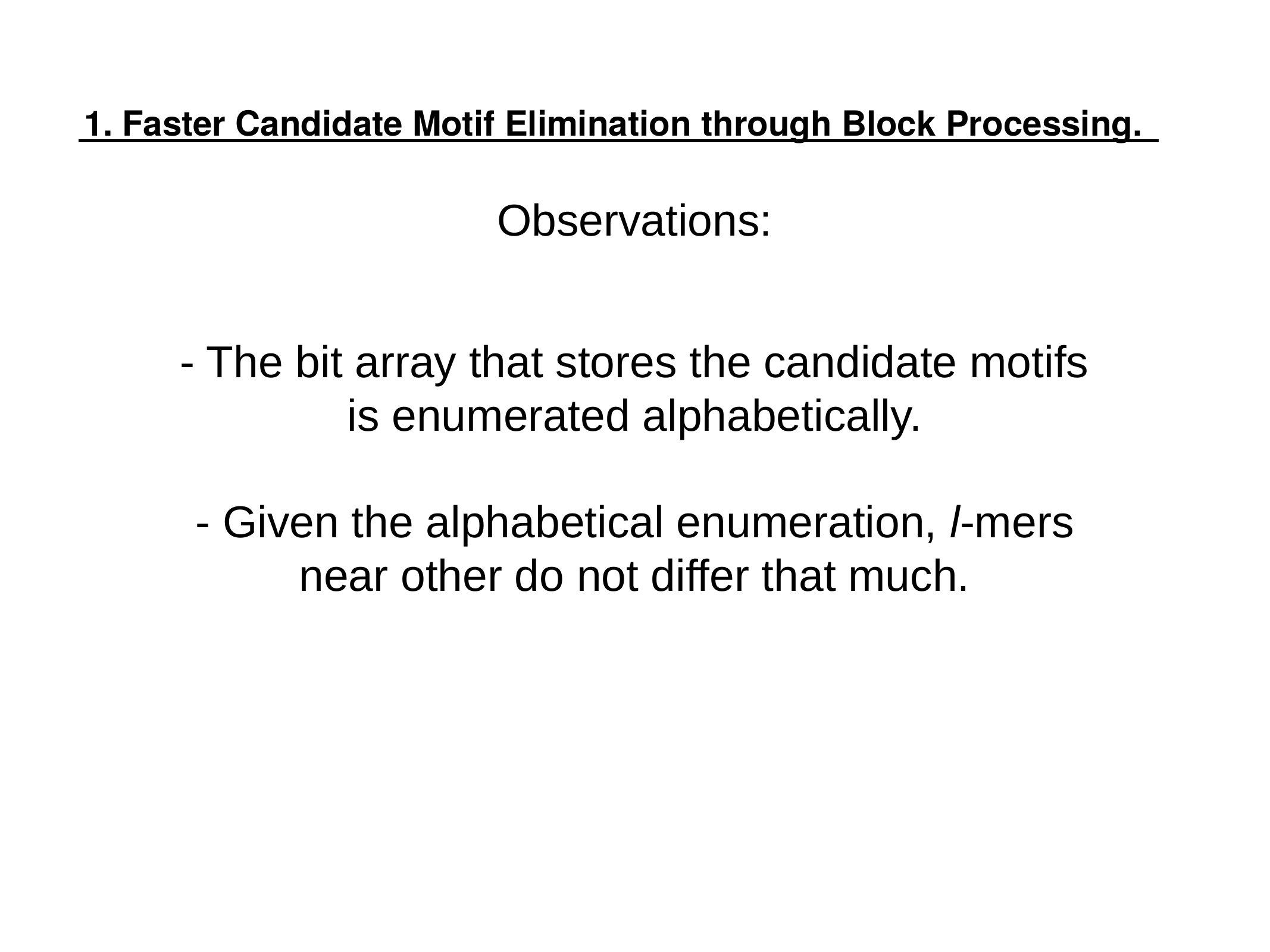

1. Faster Candidate Motif Elimination through Block Processing.

Observations:
- The bit array that stores the candidate motifs is enumerated alphabetically.
- Given the alphabetical enumeration, l-mers near other do not differ that much.